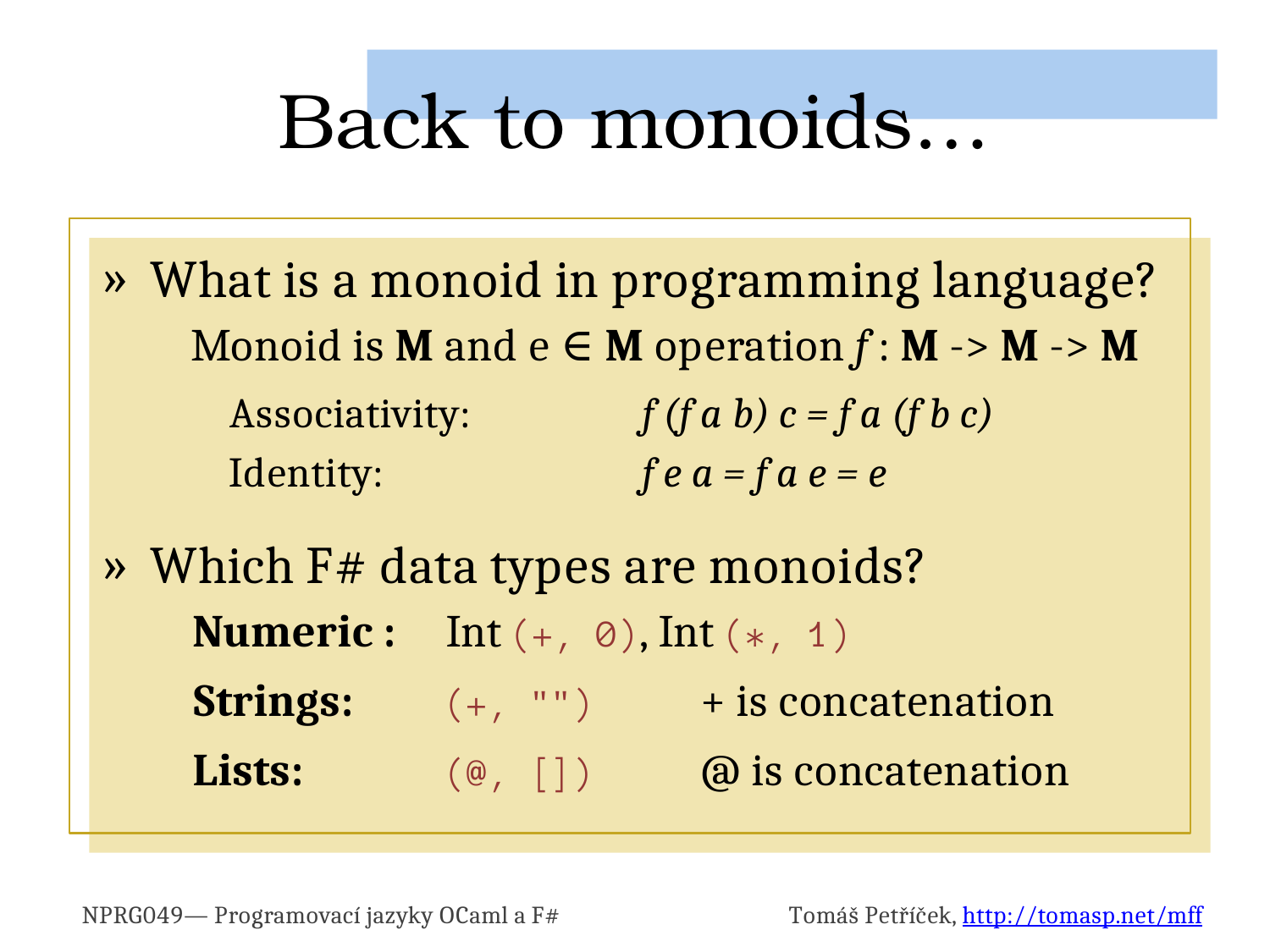

# Back to monoids…
What is a monoid in programming language?
Monoid is M and e ∈ M operation f : M -> M -> M
Associativity: 		f (f a b) c = f a (f b c)
Identity: 		f e a = f a e = e
Which F# data types are monoids?
Numeric : 	Int (+, 0), Int (*, 1)
Strings: 	(+, "")	+ is concatenation
Lists: 		(@, [])	@ is concatenation